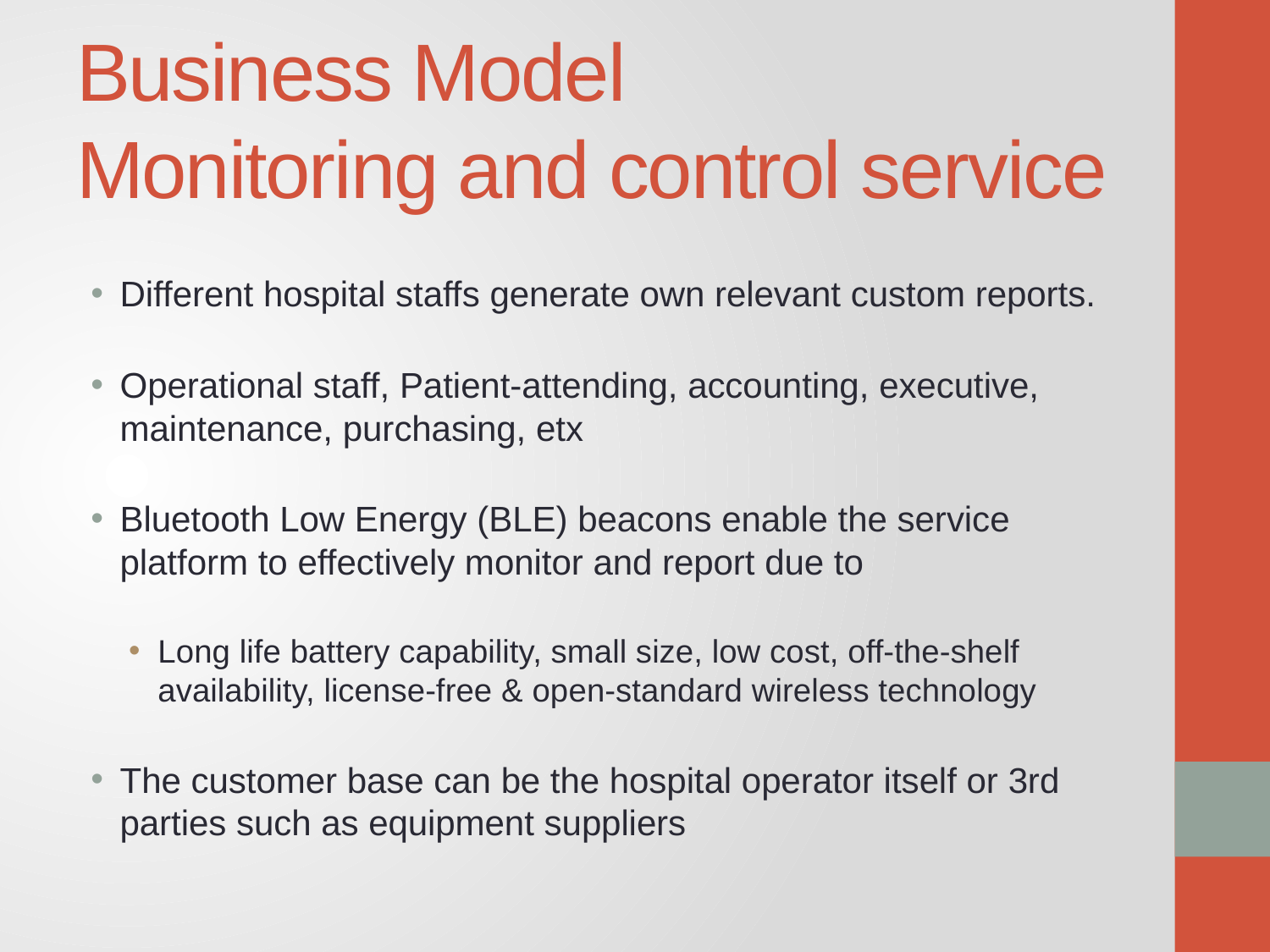

# Business Model Monitoring and control service

Different hospital staffs generate own relevant custom reports.
Operational staff, Patient-attending, accounting, executive, maintenance, purchasing, etx
Bluetooth Low Energy (BLE) beacons enable the service platform to effectively monitor and report due to
Long life battery capability, small size, low cost, off-the-shelf availability, license-free & open-standard wireless technology
The customer base can be the hospital operator itself or 3rd parties such as equipment suppliers